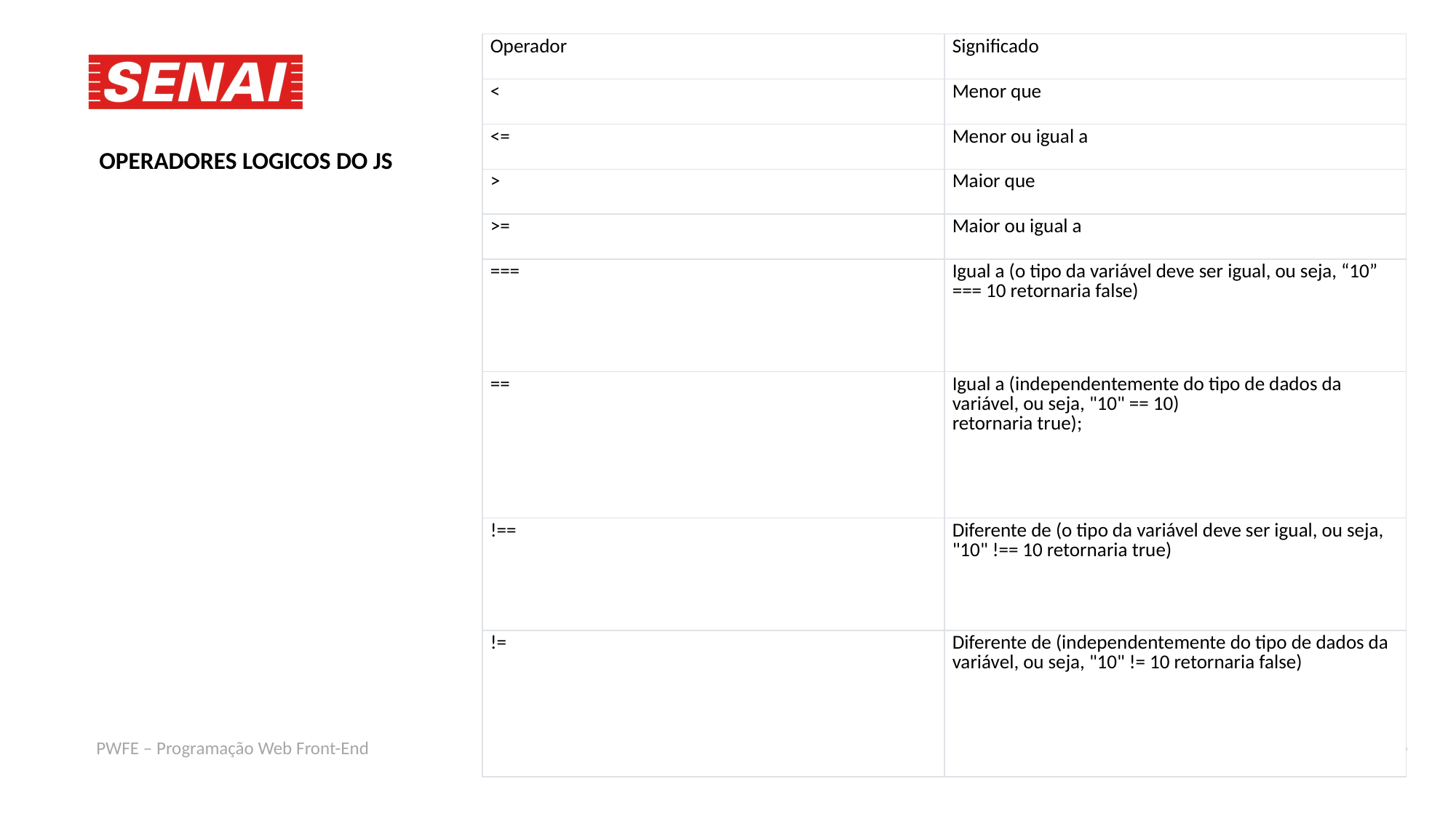

| Operador | Significado |
| --- | --- |
| < | Menor que |
| <= | Menor ou igual a |
| > | Maior que |
| >= | Maior ou igual a |
| === | Igual a (o tipo da variável deve ser igual, ou seja, “10” === 10 retornaria false) |
| == | Igual a (independentemente do tipo de dados da variável, ou seja, "10" == 10) retornaria true); |
| !== | Diferente de (o tipo da variável deve ser igual, ou seja, "10" !== 10 retornaria true) |
| != | Diferente de (independentemente do tipo de dados da variável, ou seja, "10" != 10 retornaria false) |
OPERADORES LOGICOS DO JS